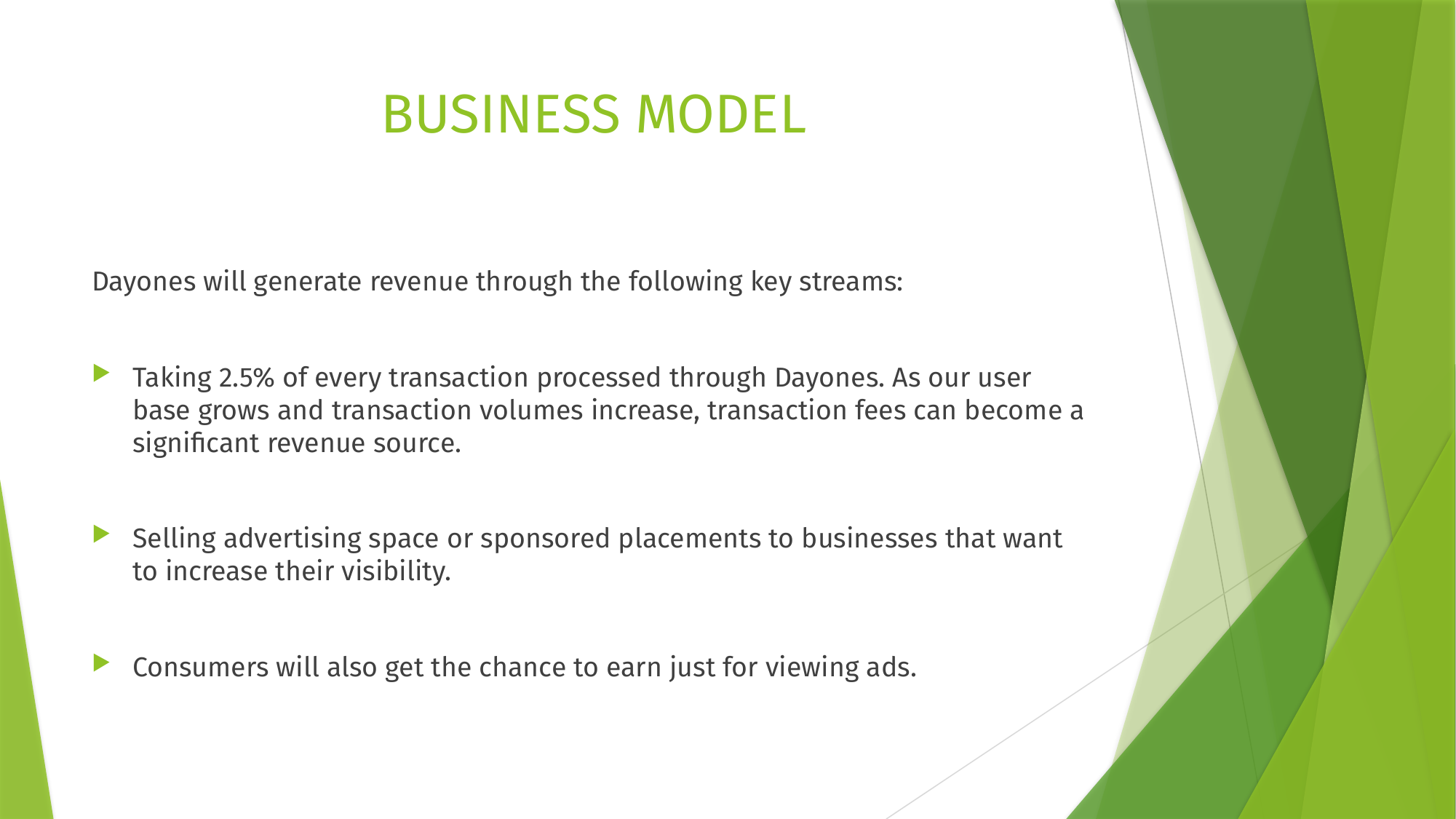

# BUSINESS MODEL
Dayones will generate revenue through the following key streams:

Taking 2.5% of every transaction processed through Dayones. As our user base grows and transaction volumes increase, transaction fees can become a significant revenue source.

Selling advertising space or sponsored placements to businesses that want to increase their visibility.

Consumers will also get the chance to earn just for viewing ads.